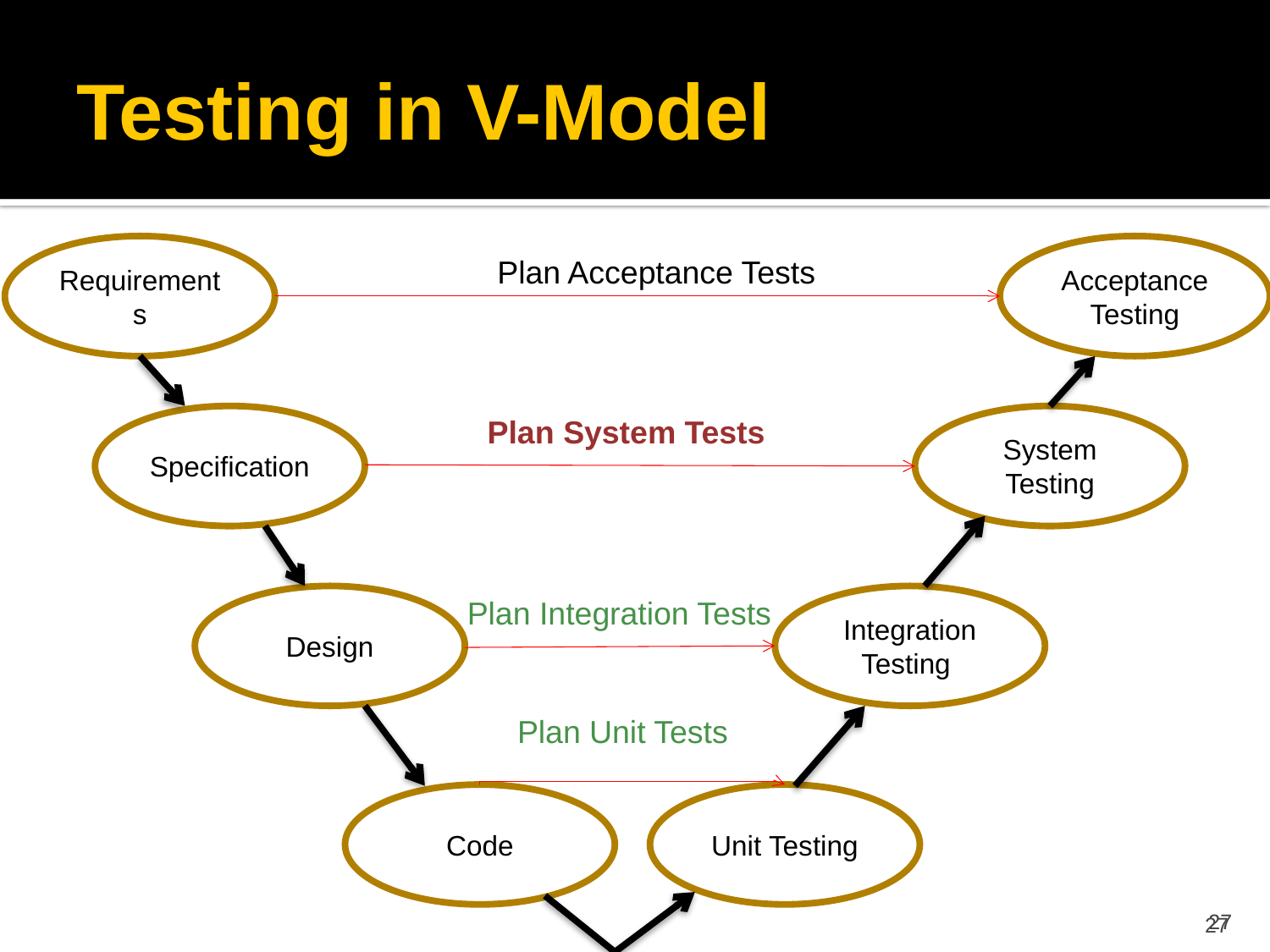

Testing in V-Model
Requirements
Acceptance Testing
Plan Acceptance Tests
Specification
Plan System Tests
System Testing
Design
Integration Testing
Plan Integration Tests
Plan Unit Tests
Code
Unit Testing
27
27